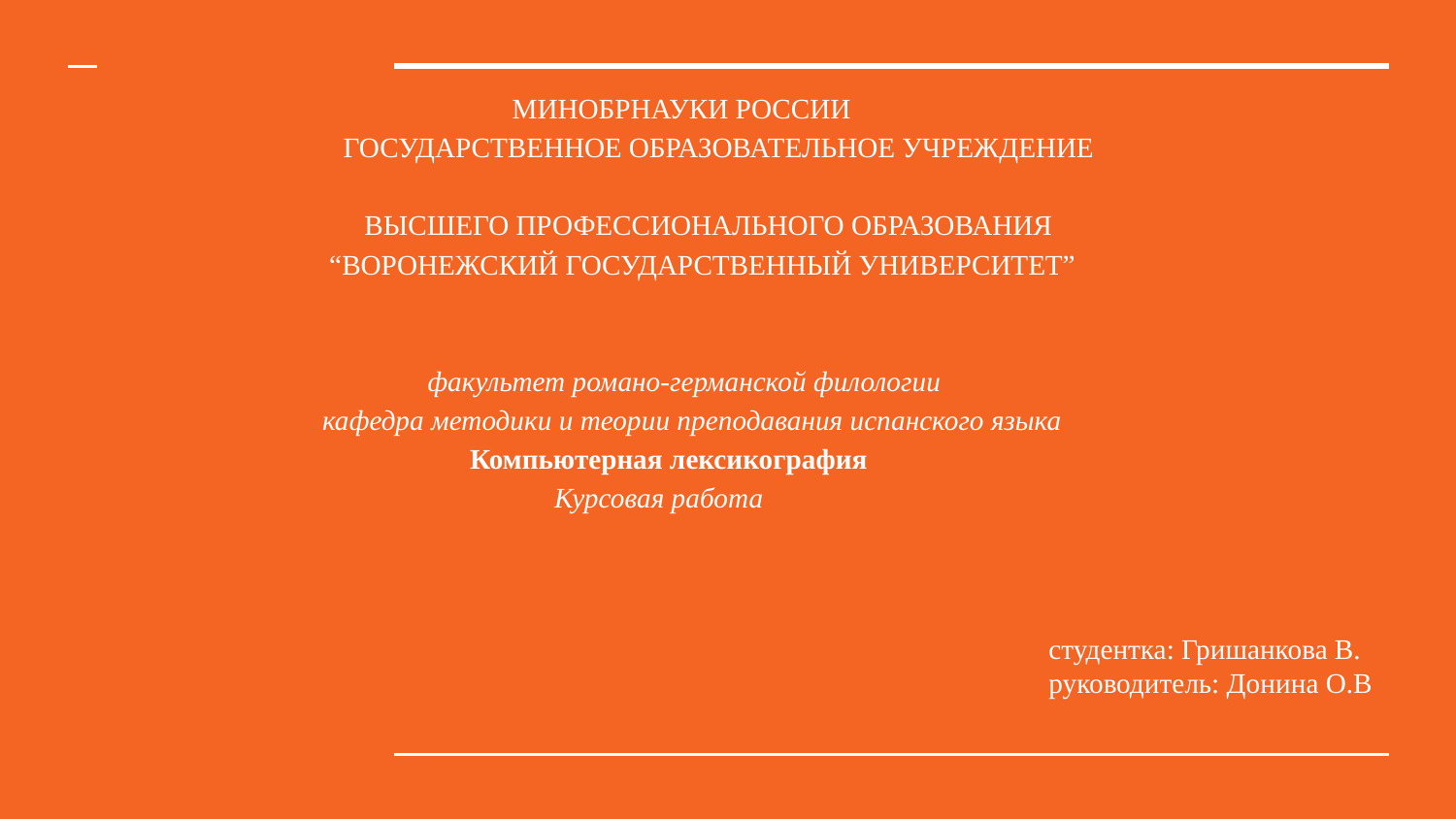

# МИНОБРНАУКИ РОССИИ
                              ГОСУДАРСТВЕННОЕ ОБРАЗОВАТЕЛЬНОЕ УЧРЕЖДЕНИЕ
                                 ВЫСШЕГО ПРОФЕССИОНАЛЬНОГО ОБРАЗОВАНИЯ
                            “ВОРОНЕЖСКИЙ ГОСУДАРСТВЕННЫЙ УНИВЕРСИТЕТ”

                                          факультет романо-германской филологии
                           кафедра методики и теории преподавания испанского языка
                                                Компьютерная лексикография
                                                            Курсовая работа

студентка: Гришанкова В.
руководитель: Донина О.В